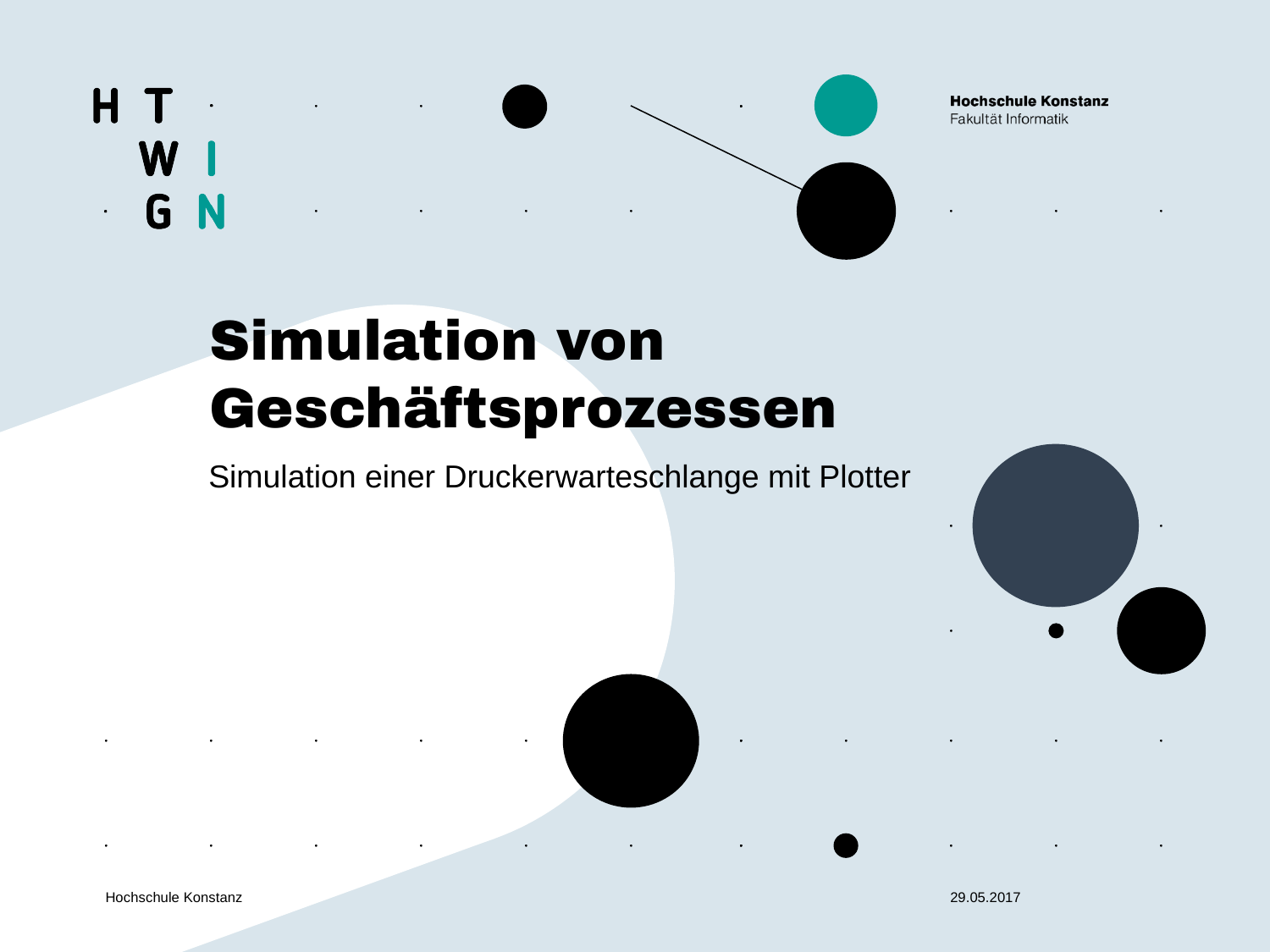

Simulation von Geschäftsprozessen
Simulation einer Druckerwarteschlange mit Plotter